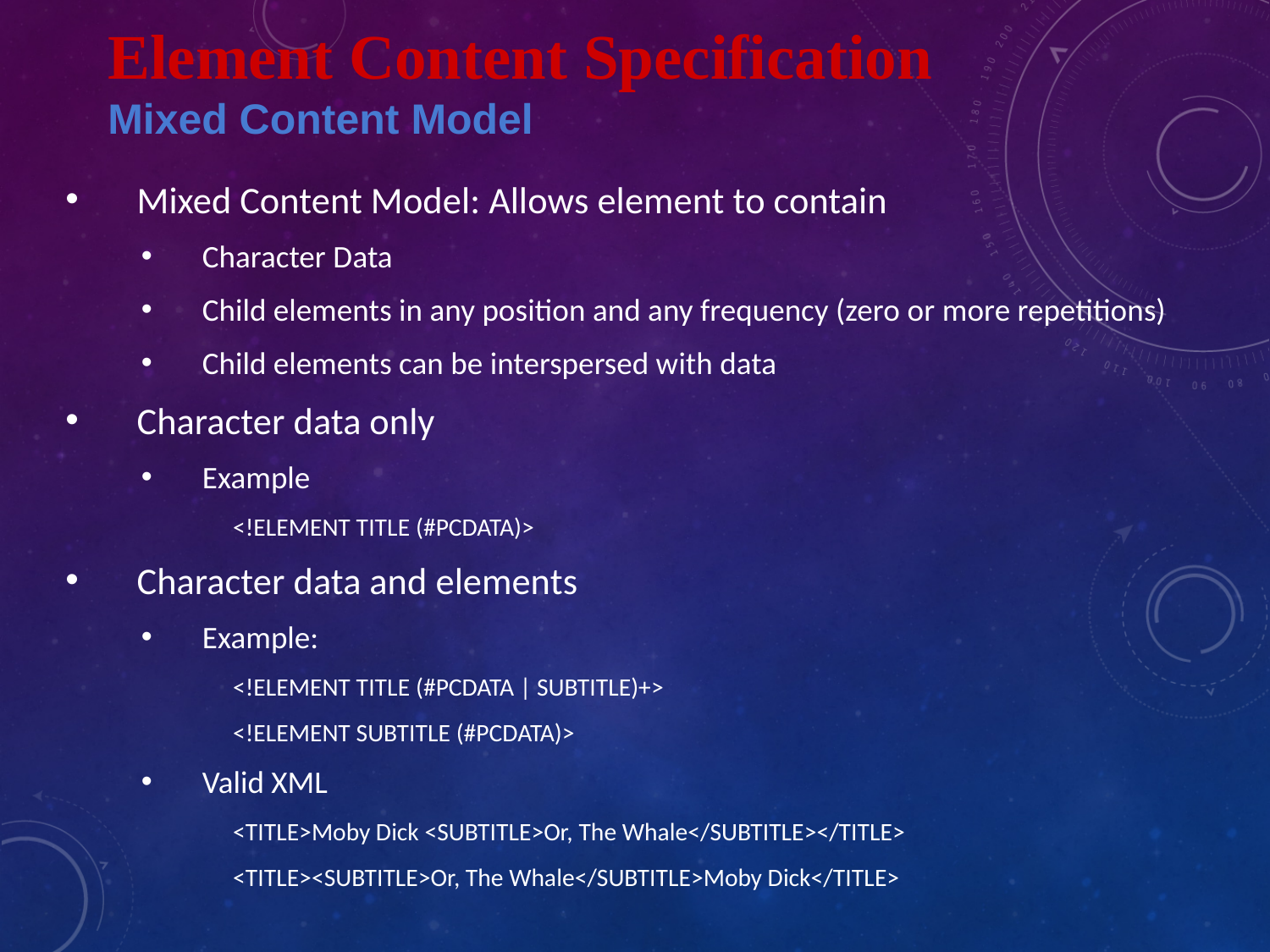

Element Content Specification
Mixed Content Model
Mixed Content Model: Allows element to contain
Character Data
Child elements in any position and any frequency (zero or more repetitions)
Child elements can be interspersed with data
Character data only
Example
<!ELEMENT TITLE (#PCDATA)>
Character data and elements
Example:
<!ELEMENT TITLE (#PCDATA | SUBTITLE)+>
<!ELEMENT SUBTITLE (#PCDATA)>
Valid XML
<TITLE>Moby Dick <SUBTITLE>Or, The Whale</SUBTITLE></TITLE>
<TITLE><SUBTITLE>Or, The Whale</SUBTITLE>Moby Dick</TITLE>